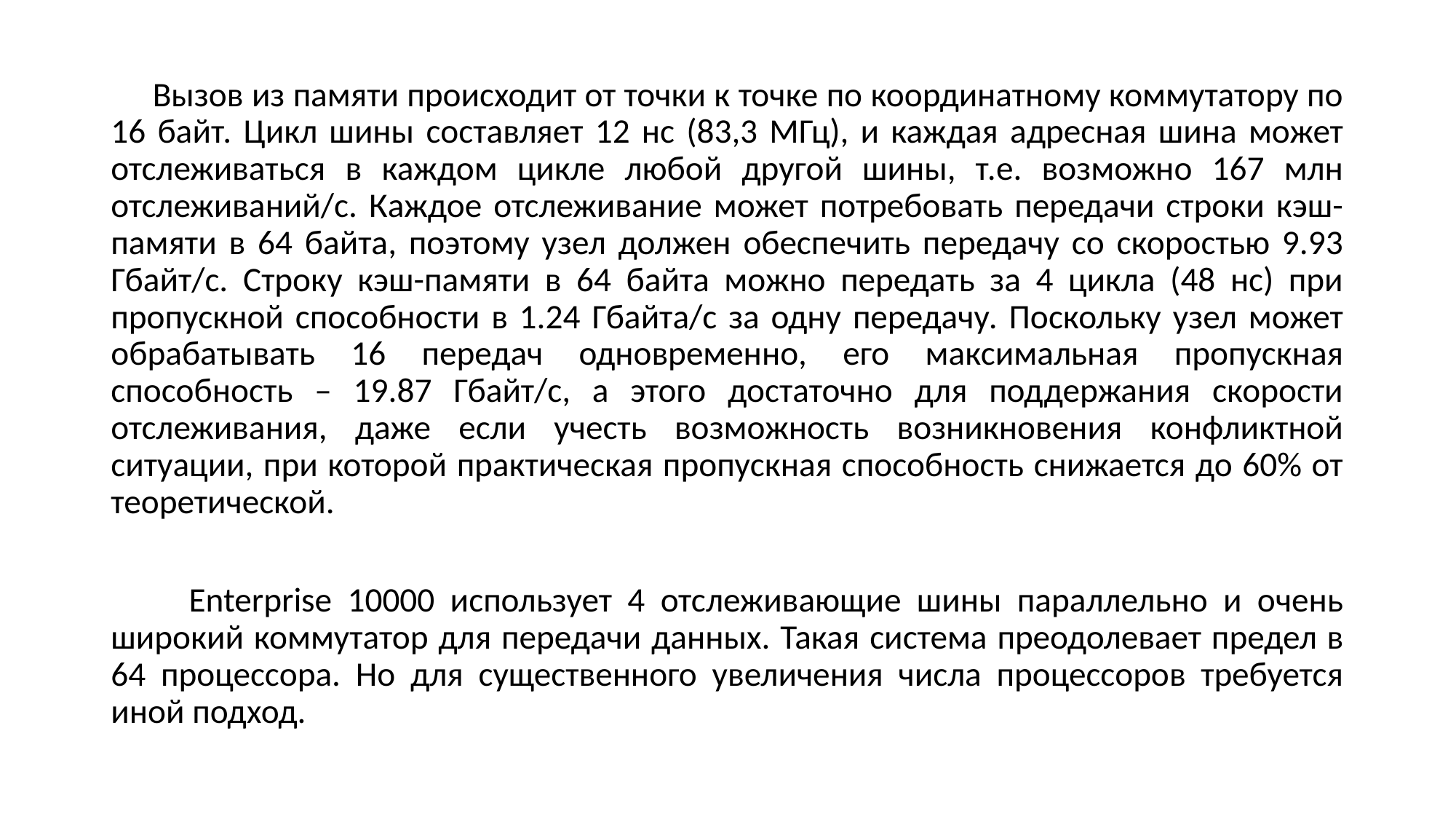

Вызов из памяти происходит от точки к точке по координатному коммутатору по 16 байт. Цикл шины составляет 12 нс (83,3 МГц), и каждая адресная шина может отслеживаться в каждом цикле любой другой шины, т.е. возможно 167 млн отслеживаний/с. Каждое отслеживание может потребовать передачи строки кэш-памяти в 64 байта, поэтому узел должен обеспечить передачу со скоростью 9.93 Гбайт/с. Строку кэш-памяти в 64 байта можно передать за 4 цикла (48 нс) при пропускной способности в 1.24 Гбайта/с за одну передачу. Поскольку узел может обрабатывать 16 передач одновременно, его максимальная пропускная способность – 19.87 Гбайт/с, а этого достаточно для поддержания скорости отслеживания, даже если учесть возможность возникновения конфликтной ситуации, при которой практическая пропускная способность снижается до 60% от теоретической.

     Enterprise 10000 использует 4 отслеживающие шины параллельно и очень широкий коммутатор для передачи данных. Такая система преодолевает предел в 64 процессора. Но для существенного увеличения числа процессоров требуется иной подход.